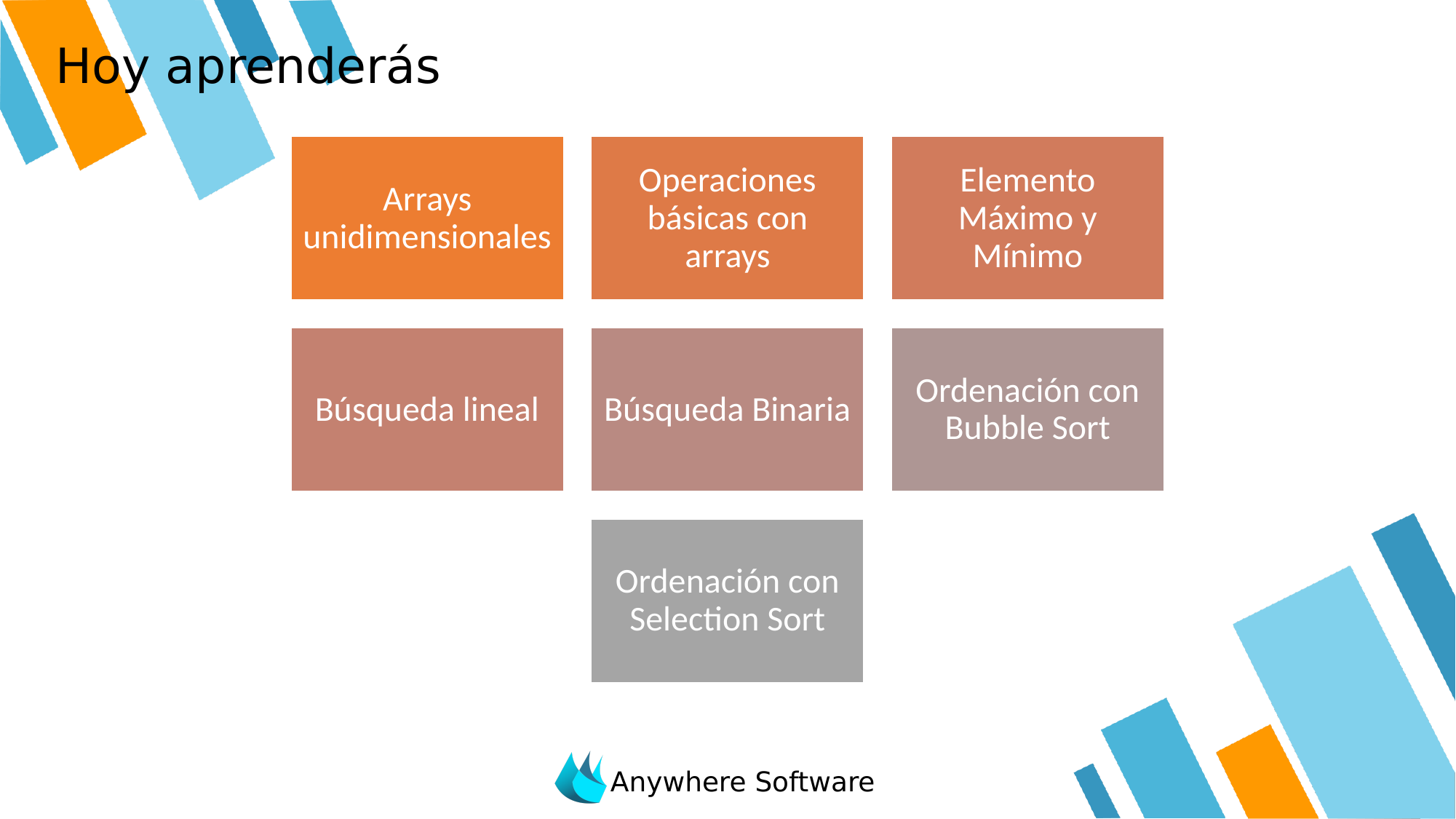

# Hoy aprenderás
Arrays unidimensionales
Operaciones básicas con arrays
Elemento Máximo y Mínimo
Búsqueda lineal
Búsqueda Binaria
Ordenación con Bubble Sort
Ordenación con Selection Sort